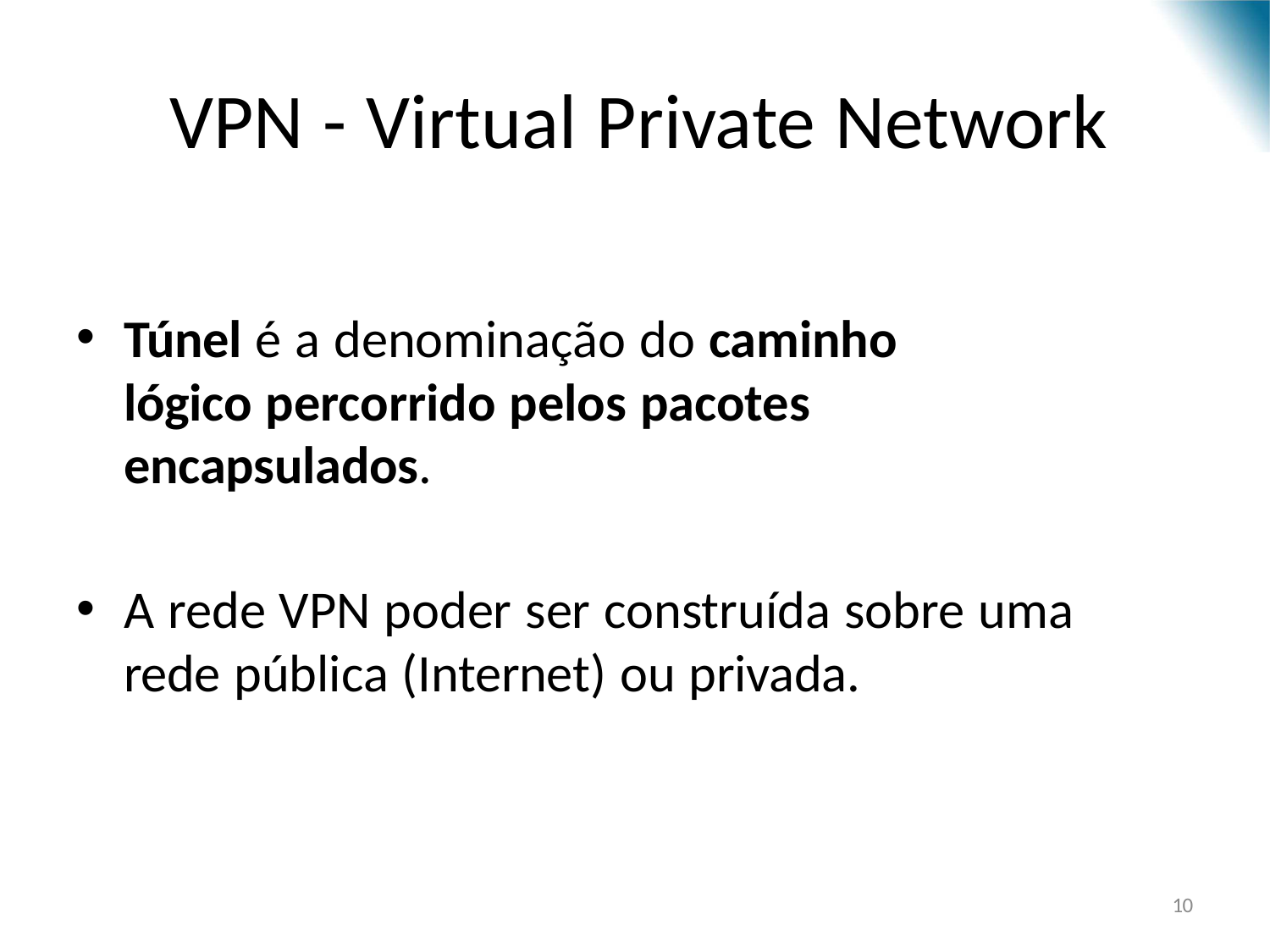

# VPN - Virtual Private Network
Túnel é a denominação do caminho lógico percorrido pelos pacotes encapsulados.

A rede VPN poder ser construída sobre uma rede pública (Internet) ou privada.
10